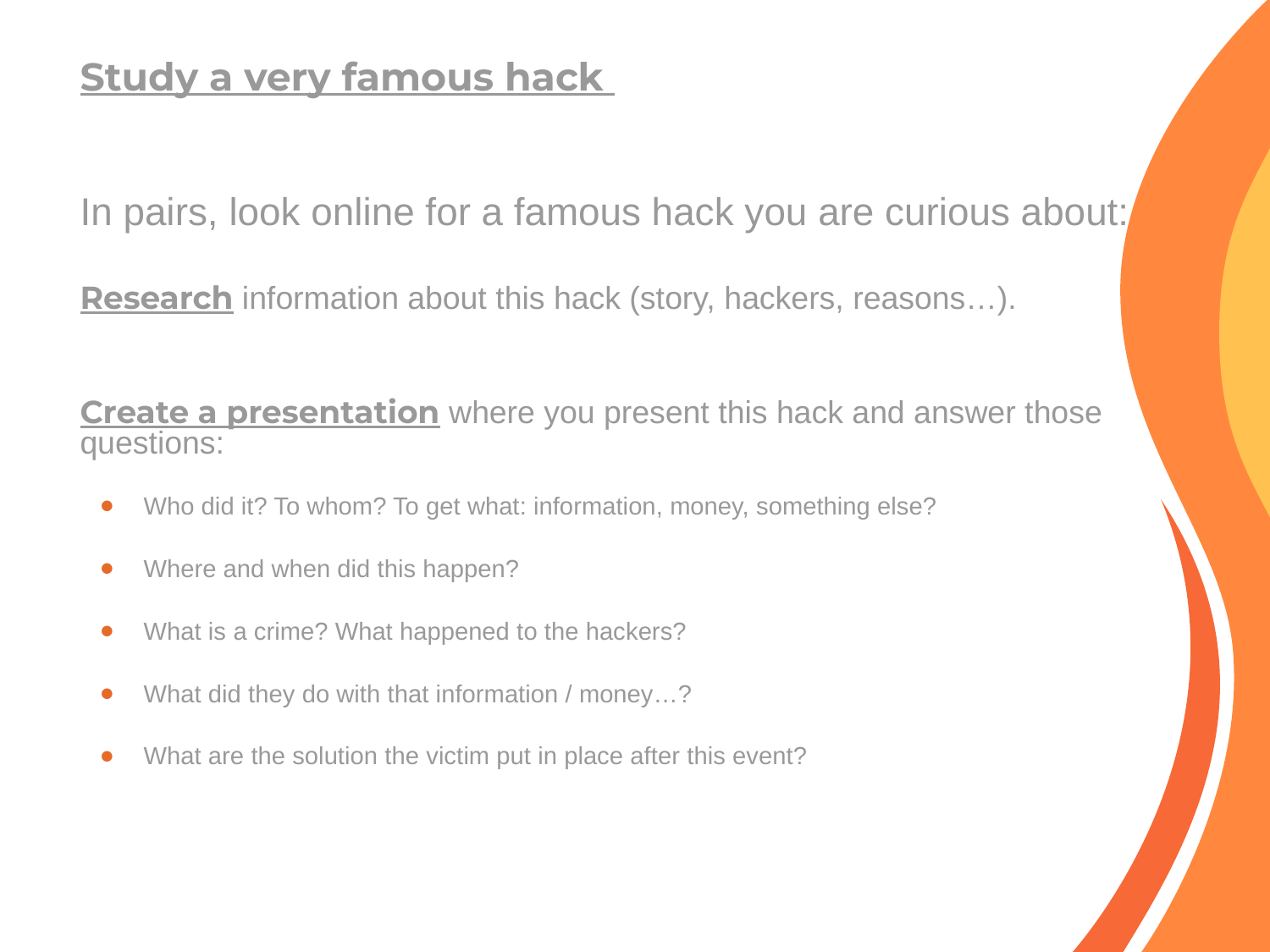

Study a very famous hack

In pairs, look online for a famous hack you are curious about:

Research information about this hack (story, hackers, reasons…).

Create a presentation where you present this hack and answer those questions:

Who did it? To whom? To get what: information, money, something else?

Where and when did this happen?

What is a crime? What happened to the hackers?

What did they do with that information / money…?

What are the solution the victim put in place after this event?